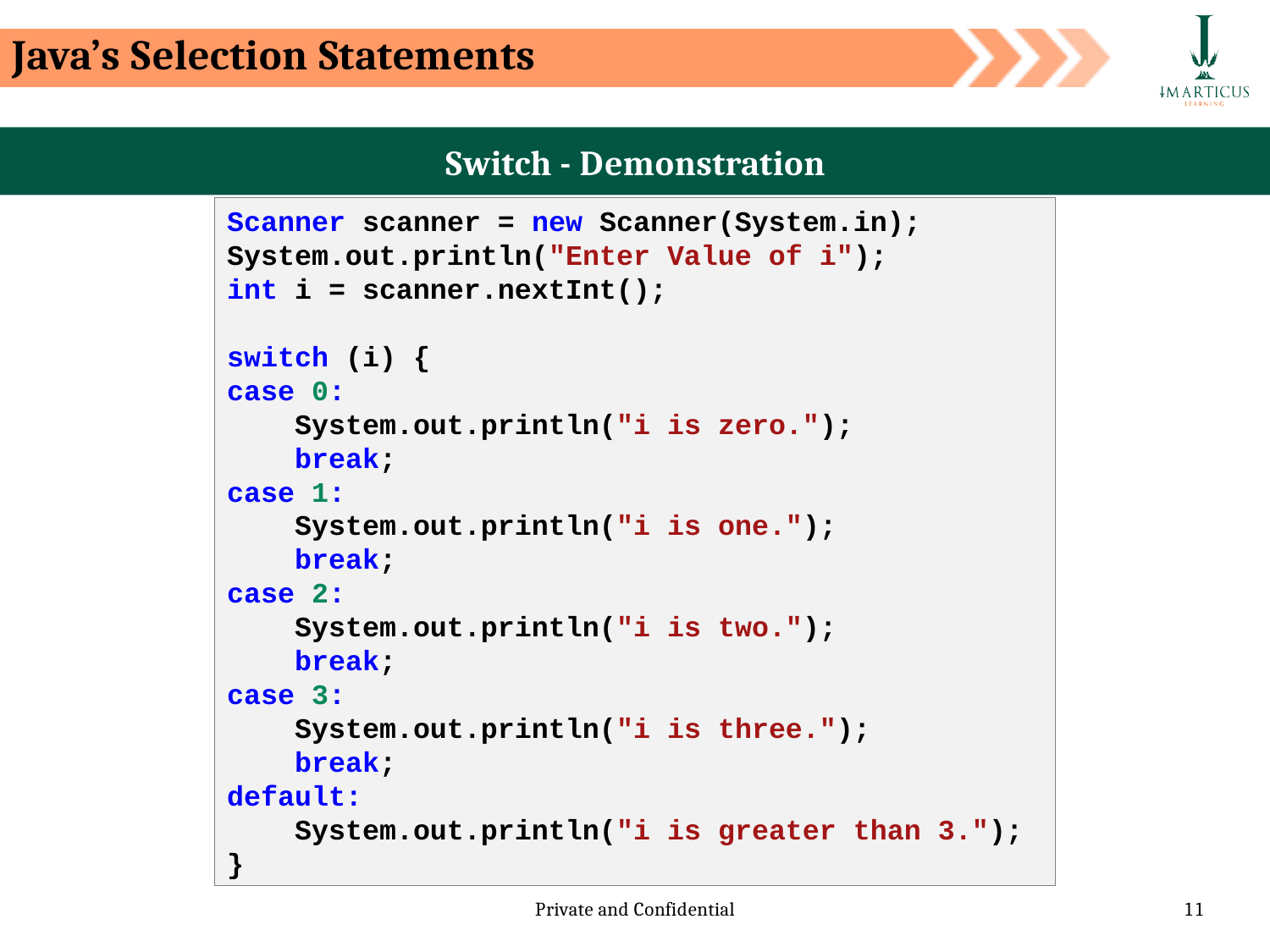

Java’s Selection Statements

Switch - Demonstration
Scanner scanner = new Scanner(System.in);
System.out.println("Enter Value of i");
int i = scanner.nextInt();
switch (i) {
case 0:
    System.out.println("i is zero.");
    break;
case 1:
    System.out.println("i is one.");
    break;
case 2:
    System.out.println("i is two.");
    break;
case 3:
    System.out.println("i is three.");
    break;
default:
    System.out.println("i is greater than 3.");
}